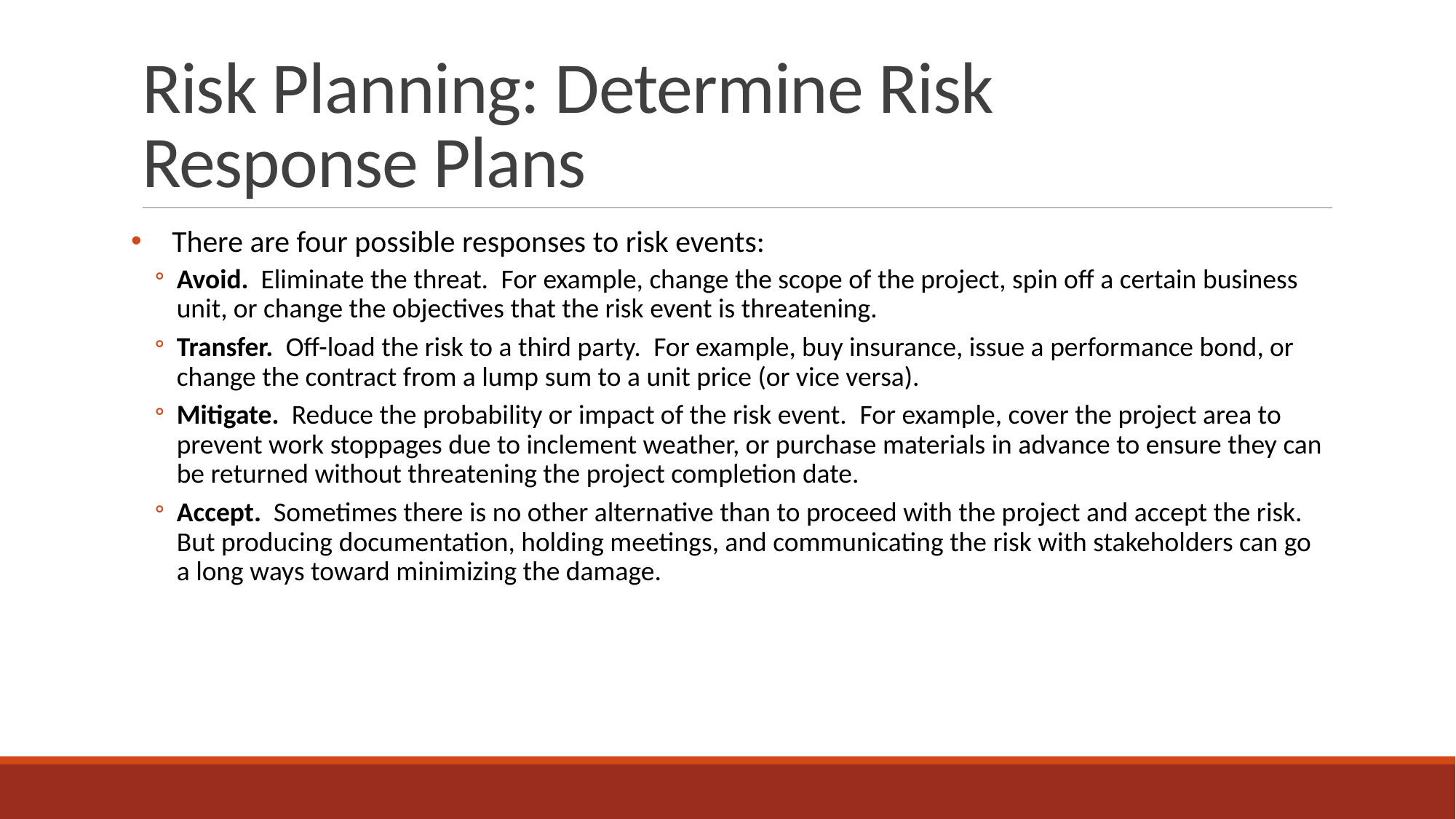

# Risk Planning: Determine Risk Response Plans
There are four possible responses to risk events:
Avoid.  Eliminate the threat.  For example, change the scope of the project, spin off a certain business unit, or change the objectives that the risk event is threatening.
Transfer.  Off-load the risk to a third party.  For example, buy insurance, issue a performance bond, or change the contract from a lump sum to a unit price (or vice versa).
Mitigate.  Reduce the probability or impact of the risk event.  For example, cover the project area to prevent work stoppages due to inclement weather, or purchase materials in advance to ensure they can be returned without threatening the project completion date.
Accept.  Sometimes there is no other alternative than to proceed with the project and accept the risk. But producing documentation, holding meetings, and communicating the risk with stakeholders can go a long ways toward minimizing the damage.